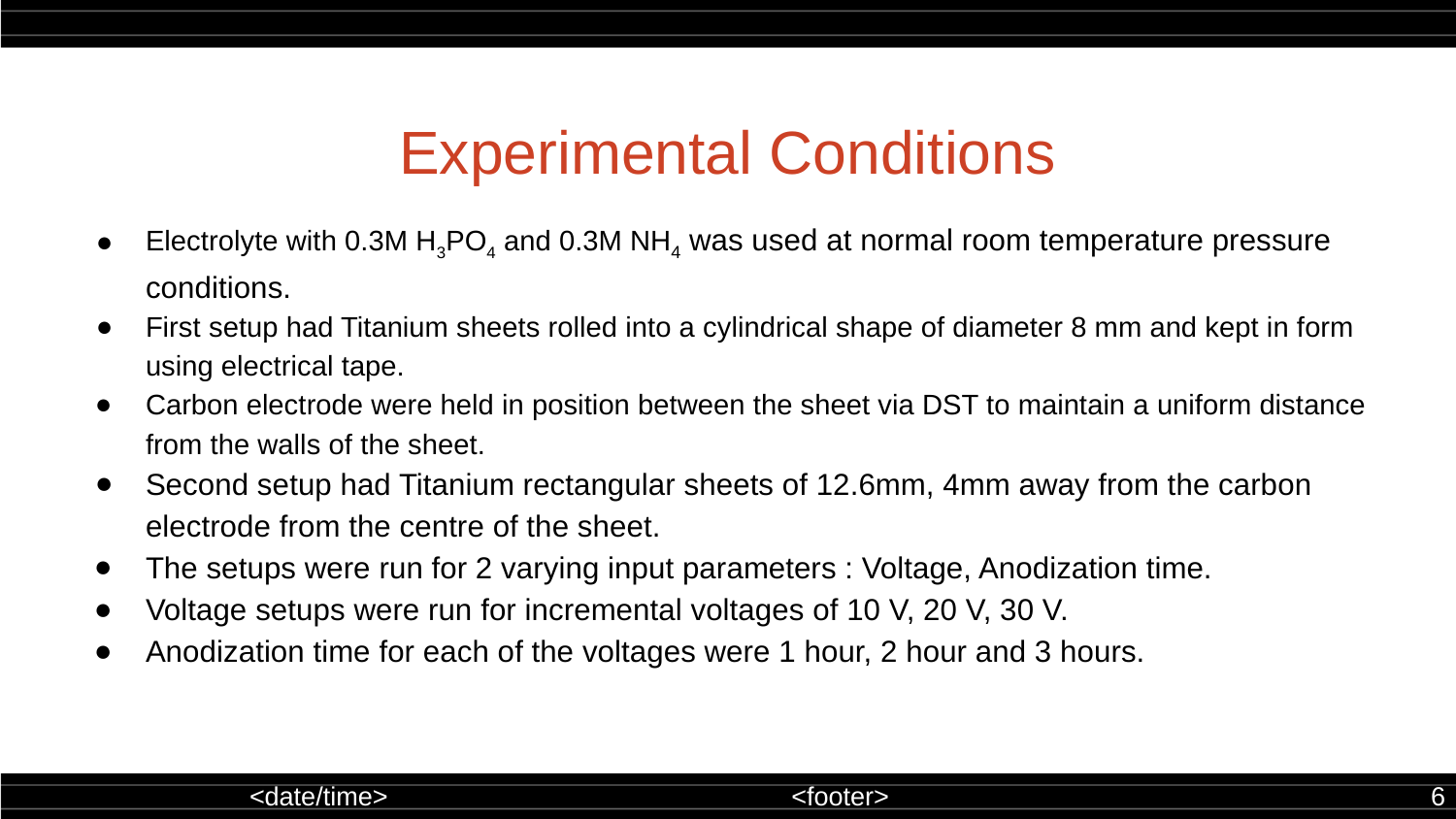

# Experimental Conditions
Electrolyte with 0.3M H3PO4 and 0.3M NH4 was used at normal room temperature pressure conditions.
First setup had Titanium sheets rolled into a cylindrical shape of diameter 8 mm and kept in form using electrical tape.
Carbon electrode were held in position between the sheet via DST to maintain a uniform distance from the walls of the sheet.
Second setup had Titanium rectangular sheets of 12.6mm, 4mm away from the carbon electrode from the centre of the sheet.
The setups were run for 2 varying input parameters : Voltage, Anodization time.
Voltage setups were run for incremental voltages of 10 V, 20 V, 30 V.
Anodization time for each of the voltages were 1 hour, 2 hour and 3 hours.